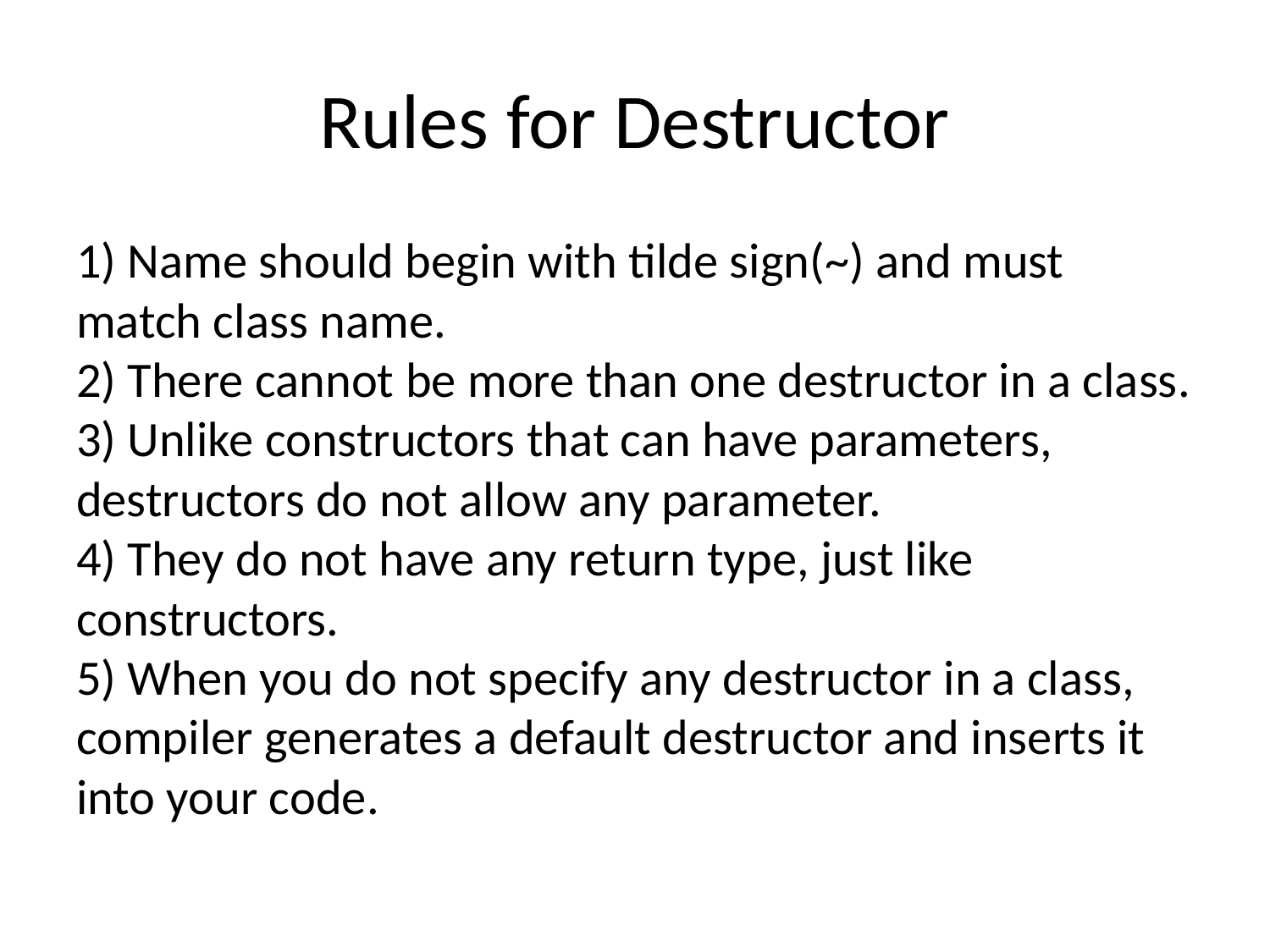

# Rules for Destructor
1) Name should begin with tilde sign(~) and must match class name.
2) There cannot be more than one destructor in a class.
3) Unlike constructors that can have parameters, destructors do not allow any parameter.
4) They do not have any return type, just like constructors.
5) When you do not specify any destructor in a class, compiler generates a default destructor and inserts it into your code.